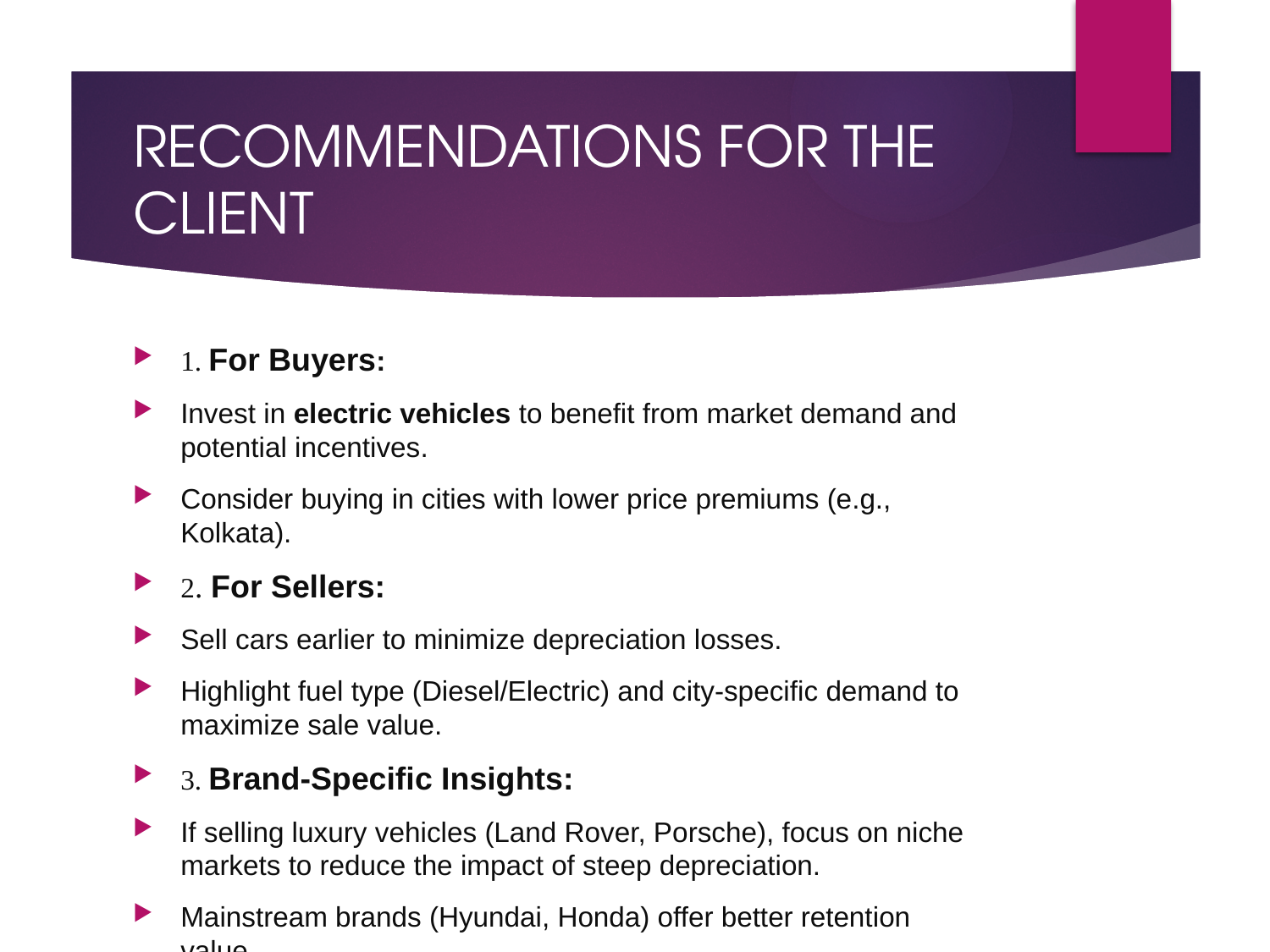

# RECOMMENDATIONS FOR THE CLIENT
1. For Buyers:
Invest in electric vehicles to benefit from market demand and potential incentives.
Consider buying in cities with lower price premiums (e.g., Kolkata).
2. For Sellers:
Sell cars earlier to minimize depreciation losses.
Highlight fuel type (Diesel/Electric) and city-specific demand to maximize sale value.
3. Brand-Specific Insights:
If selling luxury vehicles (Land Rover, Porsche), focus on niche markets to reduce the impact of steep depreciation.
Mainstream brands (Hyundai, Honda) offer better retention value.